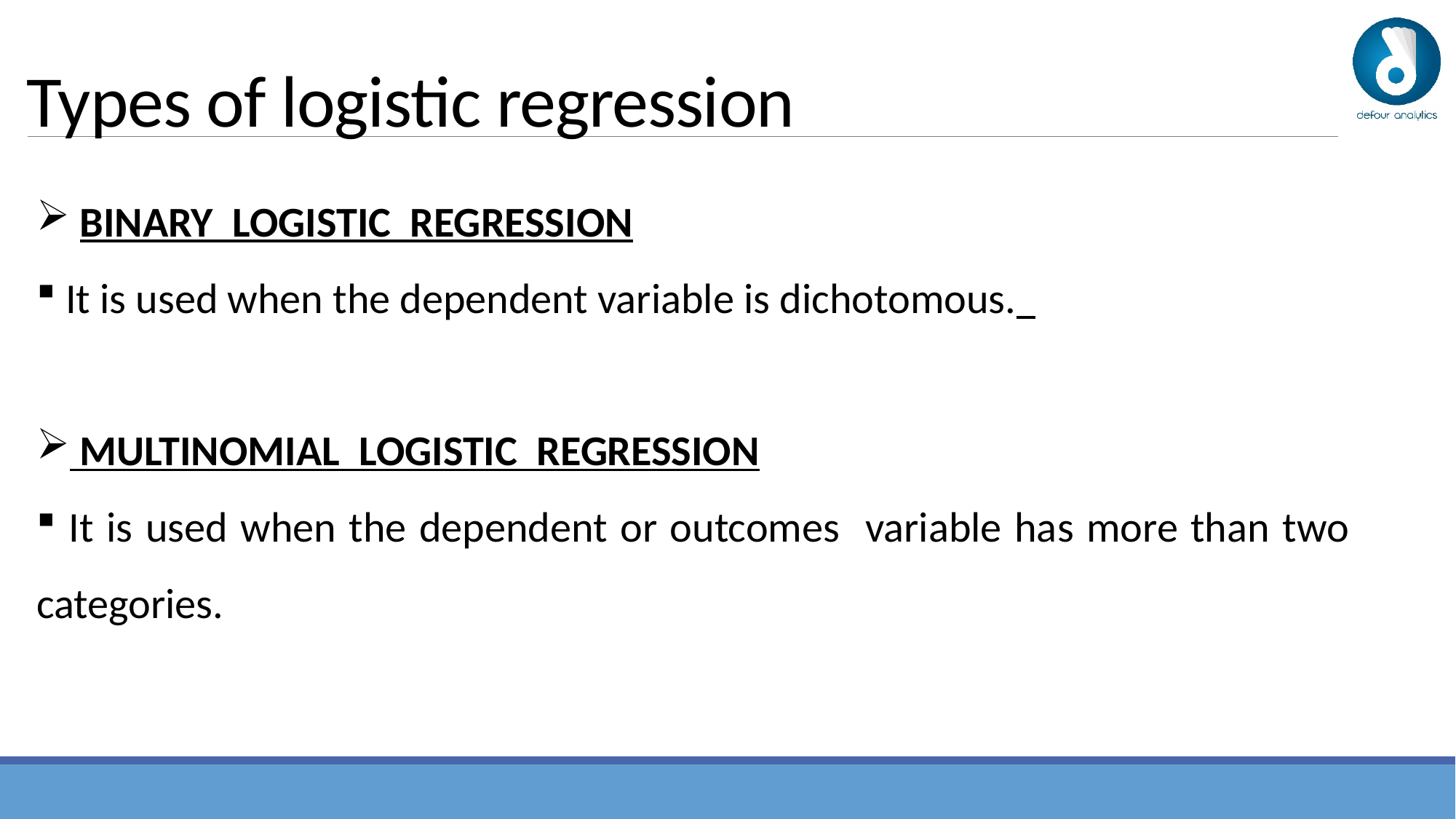

# Types of logistic regression
 BINARY  LOGISTIC  REGRESSION
 It is used when the dependent variable is dichotomous.

 MULTINOMIAL  LOGISTIC  REGRESSION
 It is used when the dependent or outcomes  variable has more than two categories.